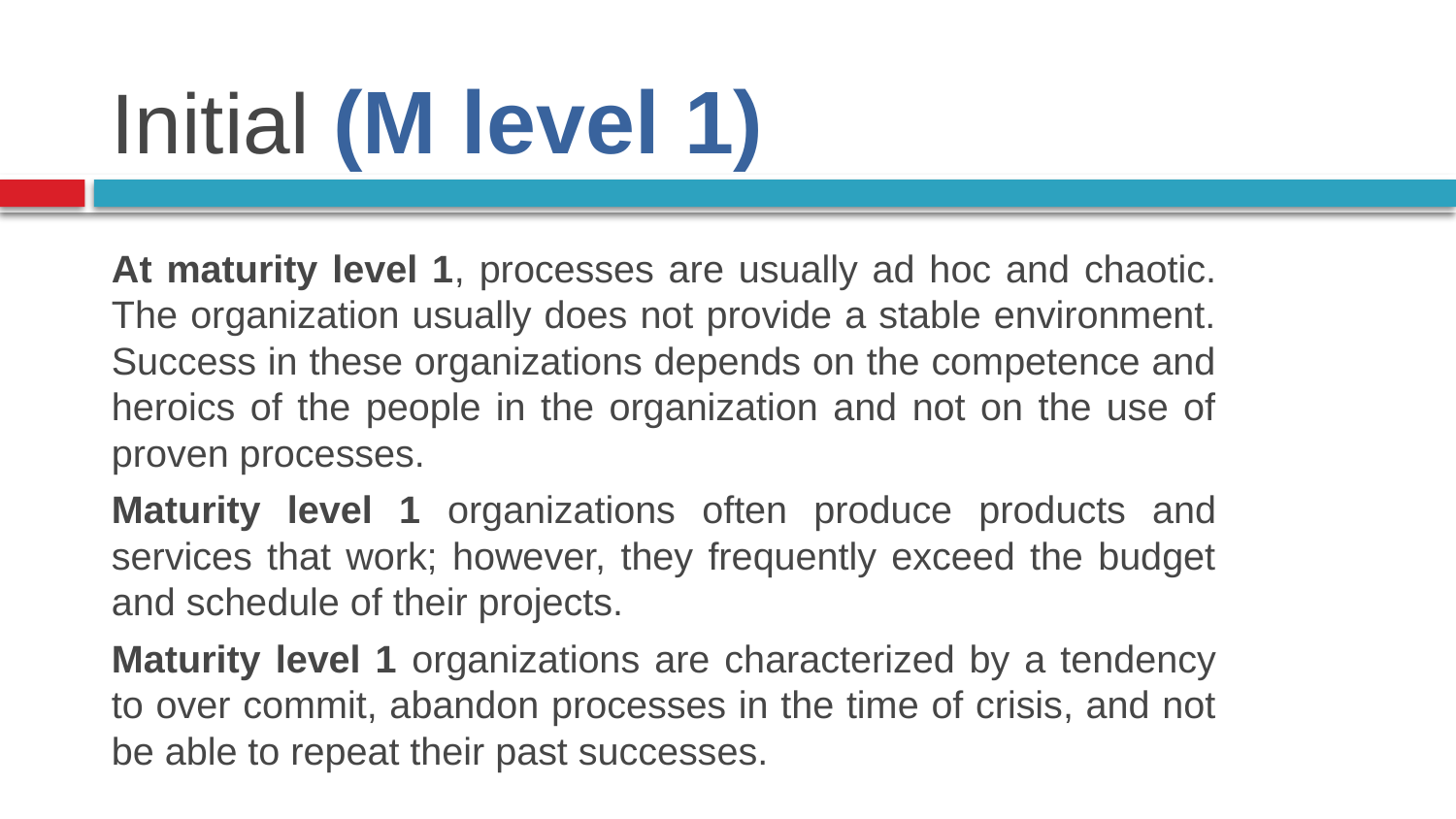

# Initial (M level 1)
At maturity level 1, processes are usually ad hoc and chaotic. The organization usually does not provide a stable environment. Success in these organizations depends on the competence and heroics of the people in the organization and not on the use of proven processes.
Maturity level 1 organizations often produce products and services that work; however, they frequently exceed the budget and schedule of their projects.
Maturity level 1 organizations are characterized by a tendency to over commit, abandon processes in the time of crisis, and not be able to repeat their past successes.